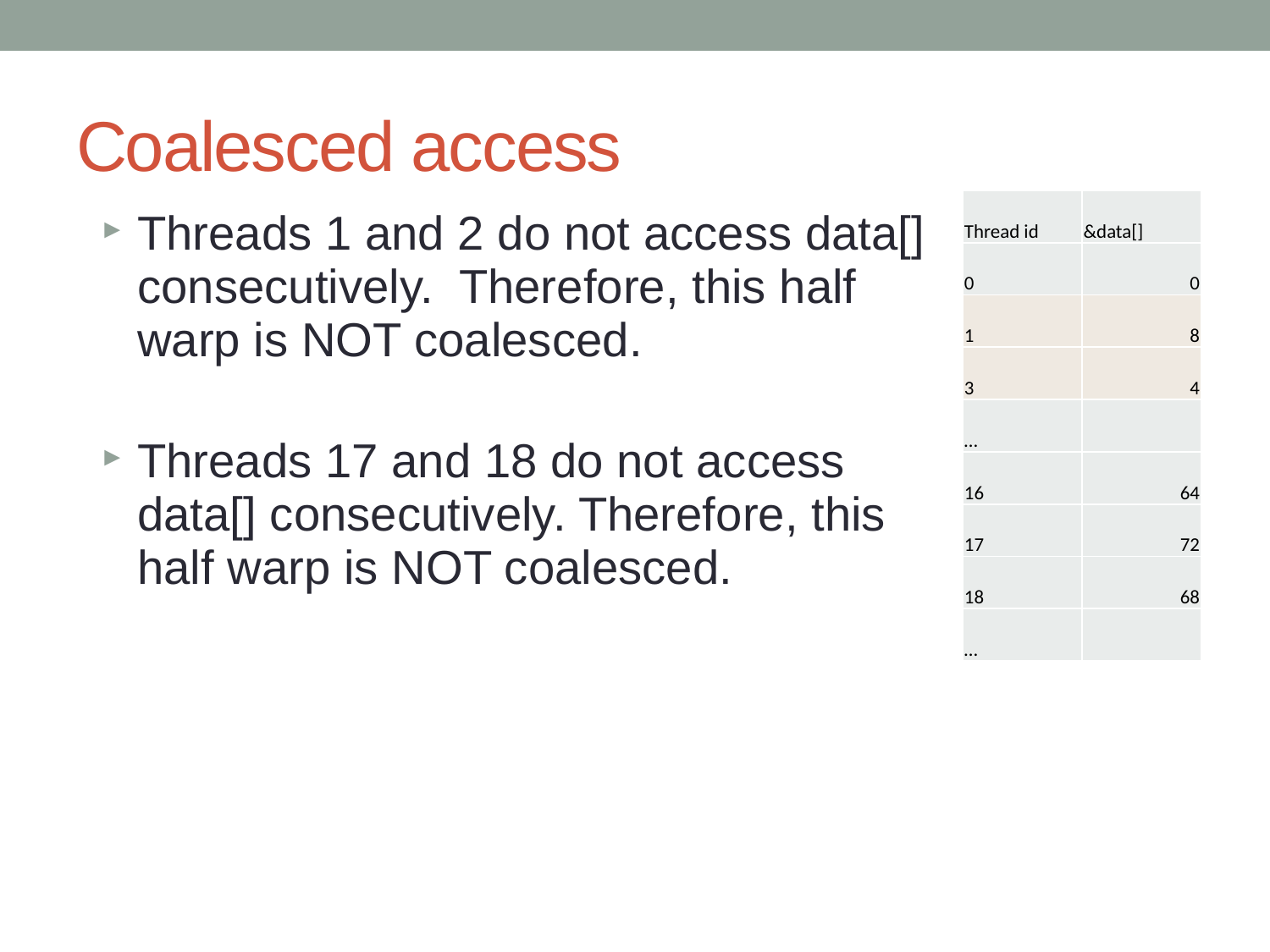

# Coalesced access
| Thread id | &data[] |
| --- | --- |
| 0 | 0 |
| 1 | 8 |
| 3 | 4 |
| … |  |
| 16 | 64 |
| 17 | 72 |
| 18 | 68 |
| … |  |
Threads 1 and 2 do not access data[] consecutively.  Therefore, this half warp is NOT coalesced.

Threads 17 and 18 do not access data[] consecutively. Therefore, this half warp is NOT coalesced.